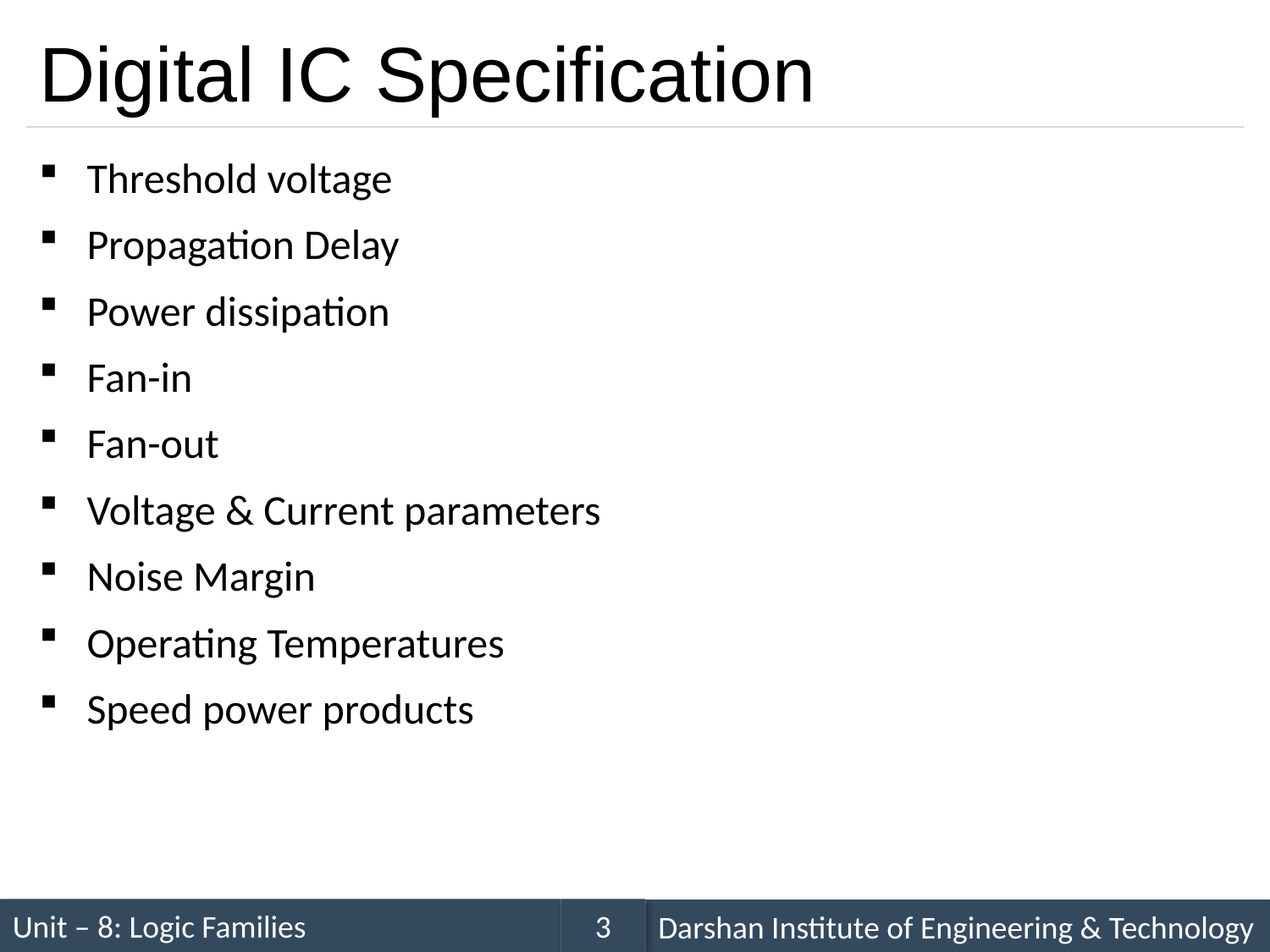

# Digital IC Specification
Threshold voltage
Propagation Delay
Power dissipation
Fan-in
Fan-out
Voltage & Current parameters
Noise Margin
Operating Temperatures
Speed power products